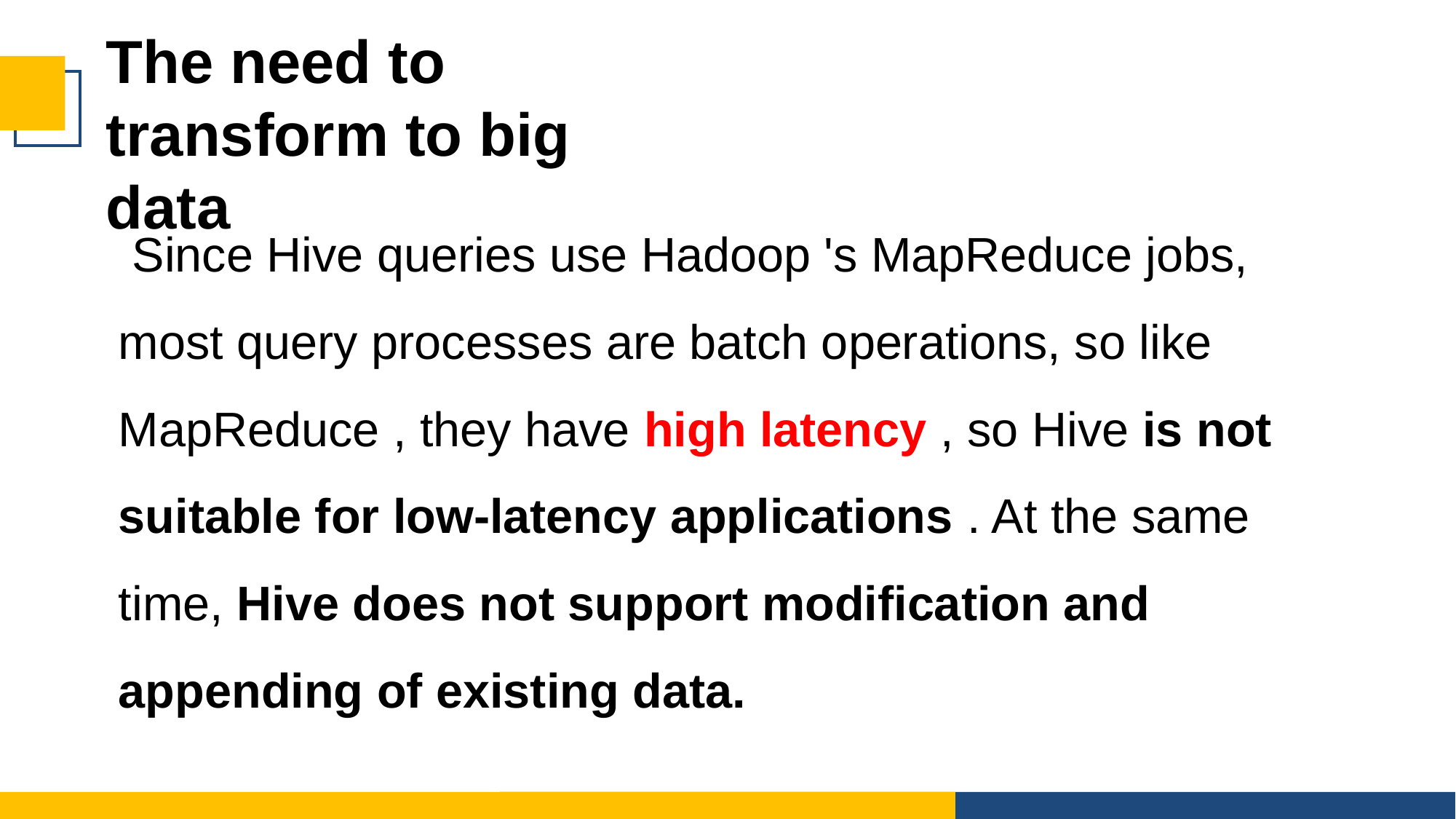

The need to transform to big data

 Since Hive queries use Hadoop 's MapReduce jobs, most query processes are batch operations, so like MapReduce , they have high latency , so Hive is not suitable for low-latency applications . At the same time, Hive does not support modification and appending of existing data.